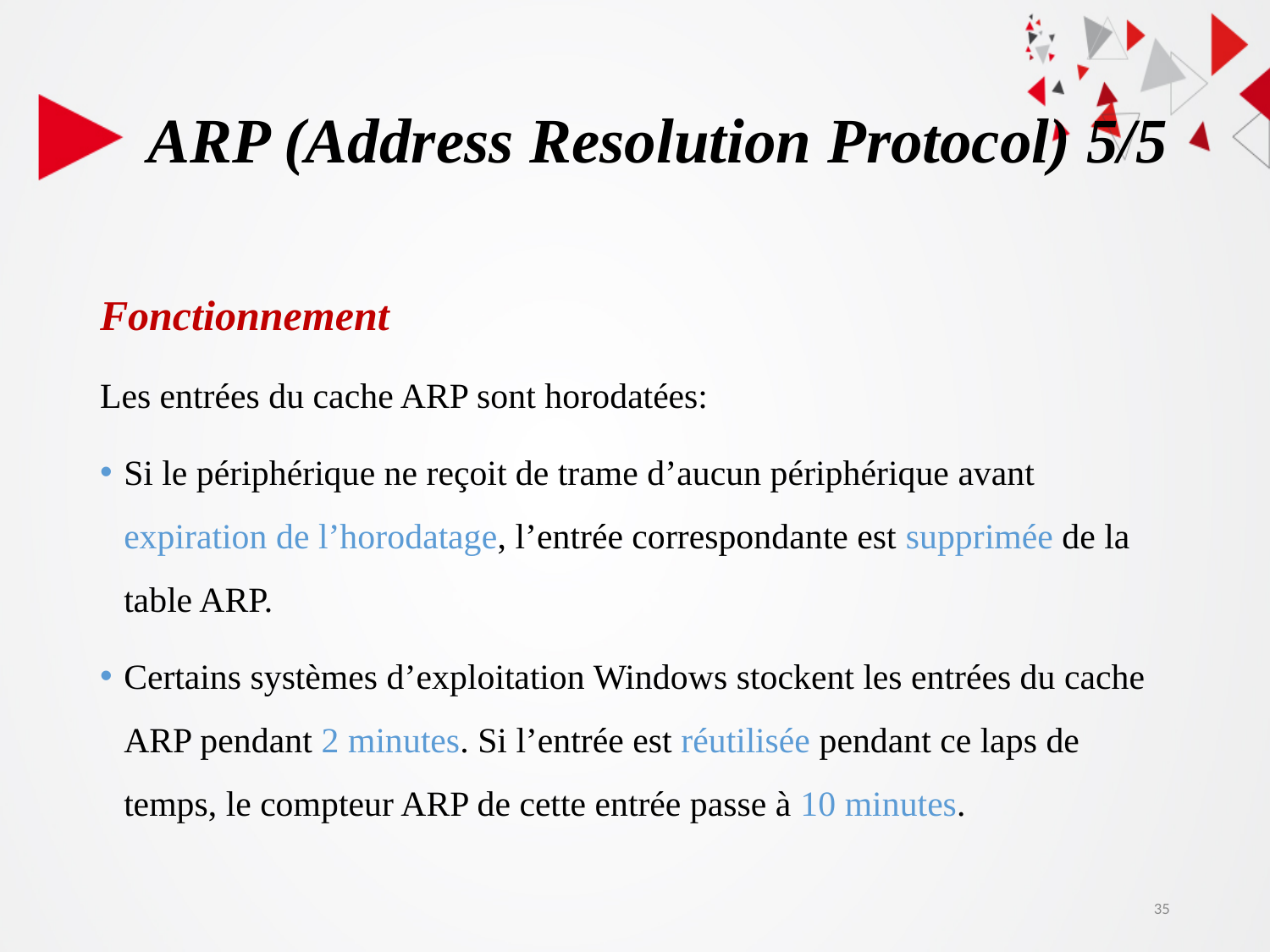

# ARP (Address Resolution Protocol) 5/5
Fonctionnement
Les entrées du cache ARP sont horodatées:
Si le périphérique ne reçoit de trame d’aucun périphérique avant expiration de l’horodatage, l’entrée correspondante est supprimée de la table ARP.
Certains systèmes d’exploitation Windows stockent les entrées du cache ARP pendant 2 minutes. Si l’entrée est réutilisée pendant ce laps de temps, le compteur ARP de cette entrée passe à 10 minutes.
35